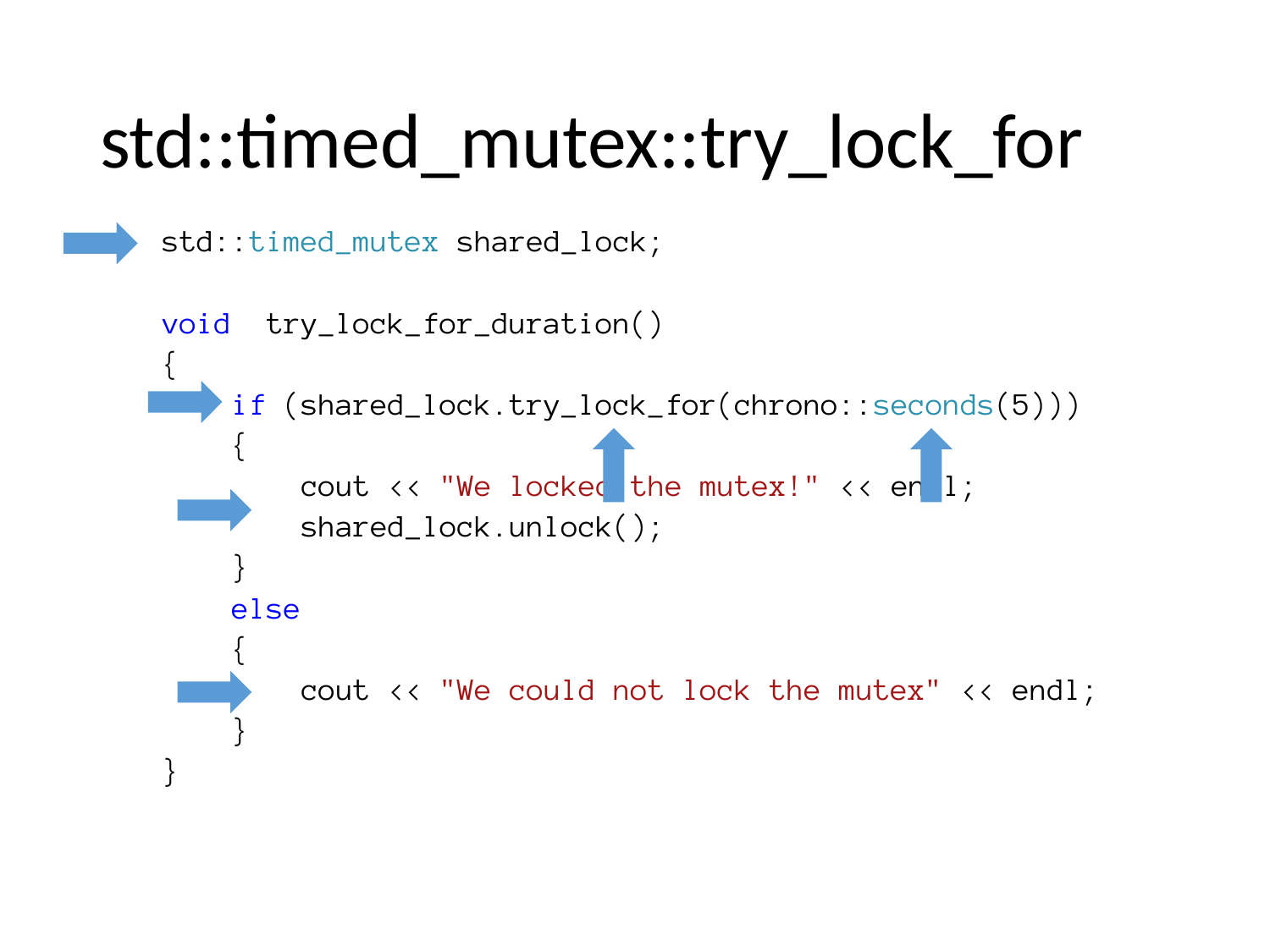

# std::timed_mutex::try_lock_for

std::timed_mutex shared_lock;

void  try_lock_for_duration()
{
    if (shared_lock.try_lock_for(chrono::seconds(5)))
    {
        cout << "We locked the mutex!" << endl;
        shared_lock.unlock();
    }
    else
    {
        cout << "We could not lock the mutex" << endl;
    }
}